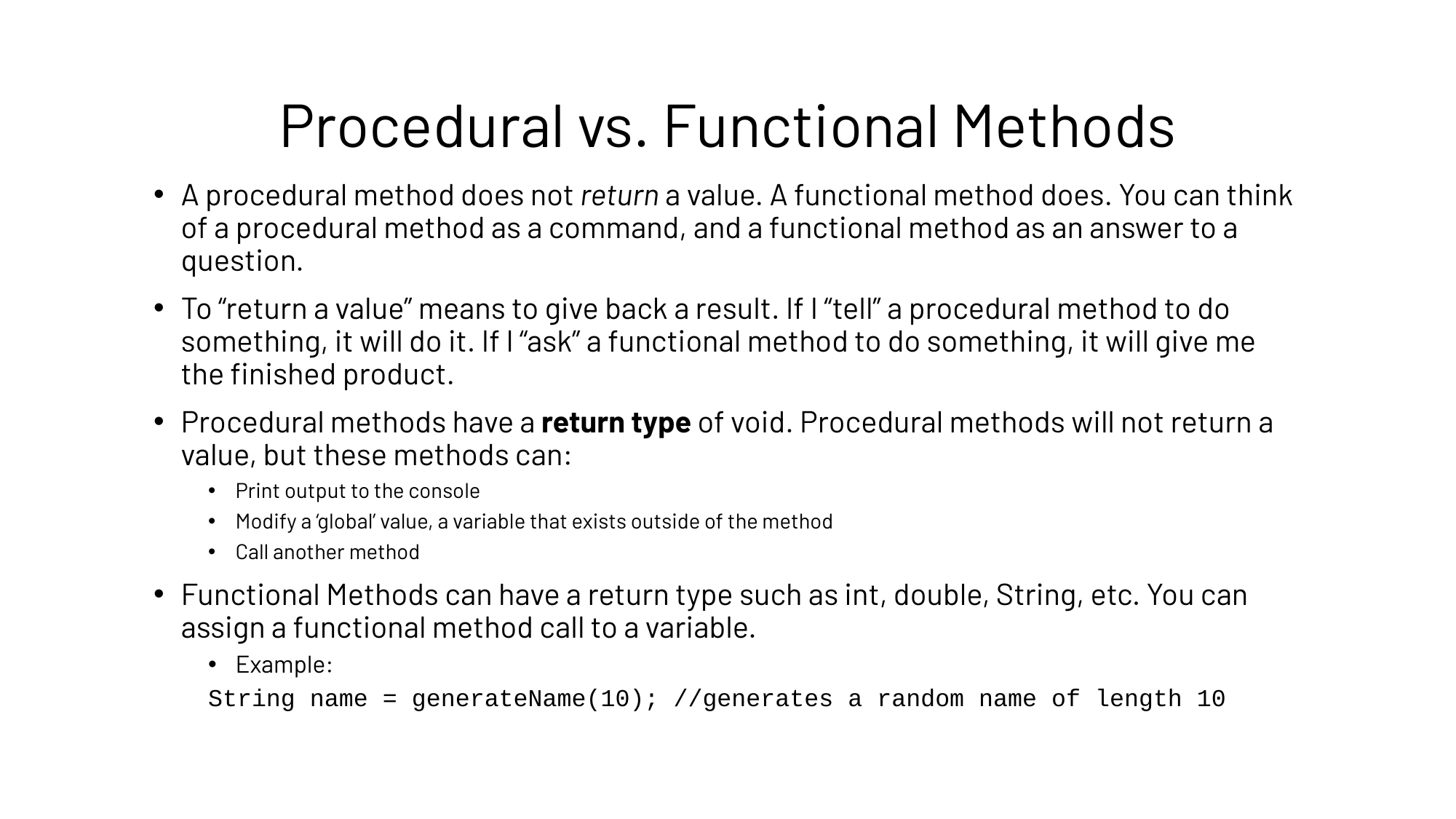

# Procedural vs. Functional Methods
A procedural method does not return a value. A functional method does. You can think of a procedural method as a command, and a functional method as an answer to a question.
To “return a value” means to give back a result. If I “tell” a procedural method to do something, it will do it. If I “ask” a functional method to do something, it will give me the finished product.
Procedural methods have a return type of void. Procedural methods will not return a value, but these methods can:
Print output to the console
Modify a ‘global’ value, a variable that exists outside of the method
Call another method
Functional Methods can have a return type such as int, double, String, etc. You can assign a functional method call to a variable.
Example:
String name = generateName(10); //generates a random name of length 10